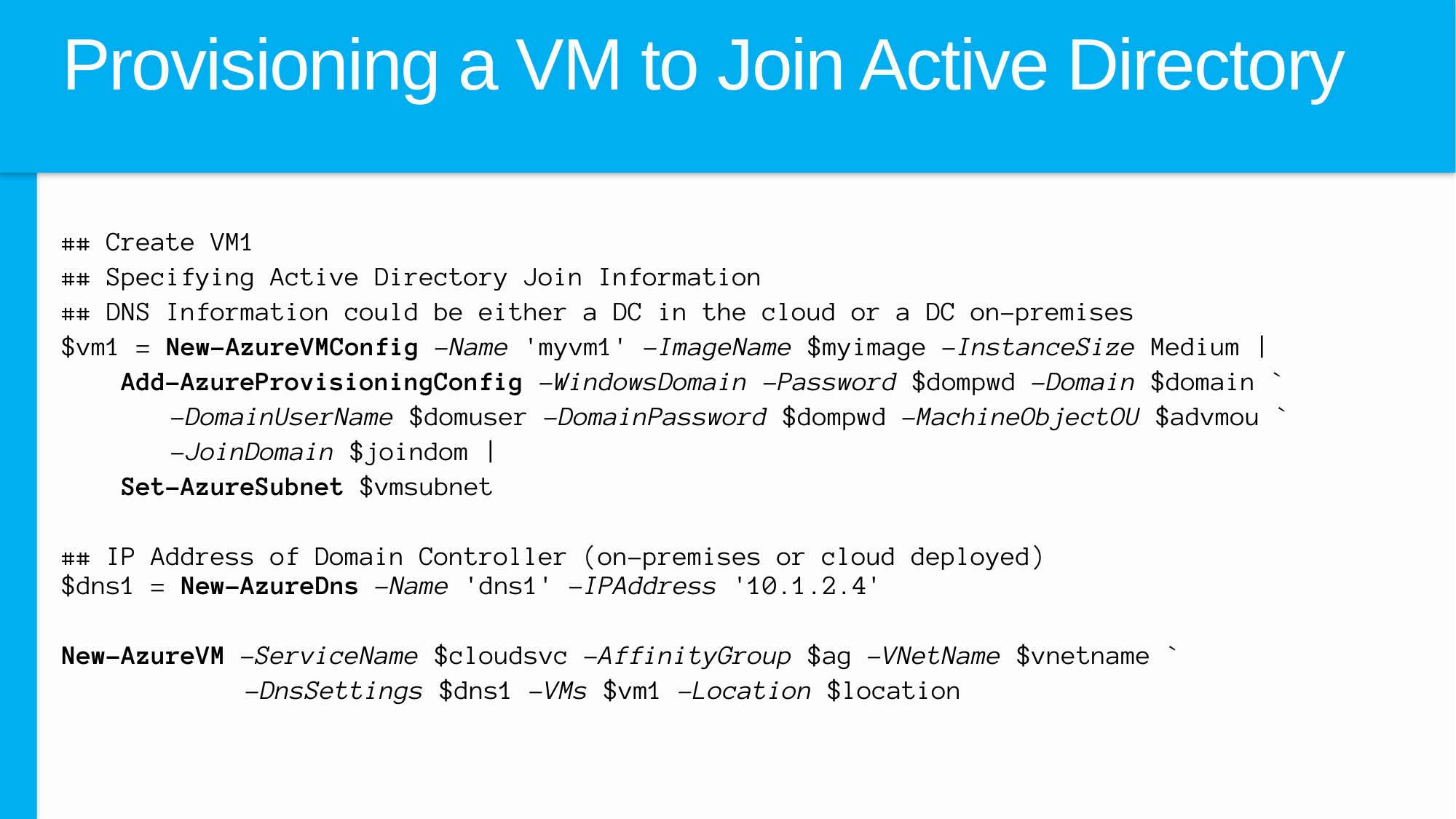

# Provisioning a VM to Join Active Directory
## Create VM1
## Specifying Active Directory Join Information
## DNS Information could be either a DC in the cloud or a DC on-premises
$vm1 = New-AzureVMConfig -Name 'myvm1' -ImageName $myimage -InstanceSize Medium |
    Add-AzureProvisioningConfig -WindowsDomain -Password $dompwd -Domain $domain `
	-DomainUserName $domuser -DomainPassword $dompwd -MachineObjectOU $advmou `
	-JoinDomain $joindom |
    Set-AzureSubnet $vmsubnet

## IP Address of Domain Controller (on-premises or cloud deployed) $dns1 = New-AzureDns -Name 'dns1' -IPAddress '10.1.2.4'

New-AzureVM -ServiceName $cloudsvc -AffinityGroup $ag -VNetName $vnetname `
	     -DnsSettings $dns1 -VMs $vm1 –Location $location